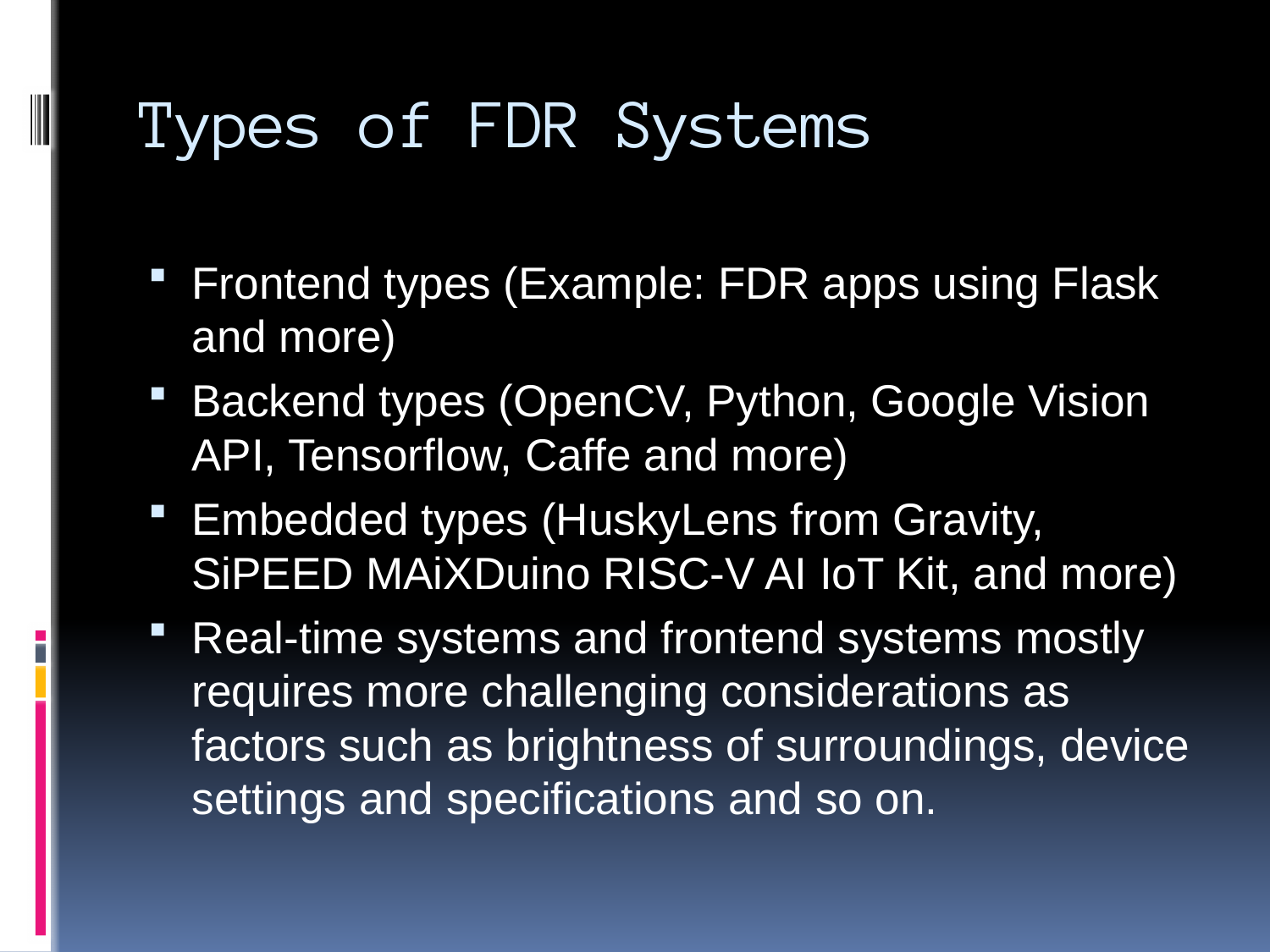

# Types of FDR Systems
Frontend types (Example: FDR apps using Flask and more)
Backend types (OpenCV, Python, Google Vision API, Tensorflow, Caffe and more)
Embedded types (HuskyLens from Gravity, SiPEED MAiXDuino RISC-V AI IoT Kit, and more)
Real-time systems and frontend systems mostly requires more challenging considerations as factors such as brightness of surroundings, device settings and specifications and so on.